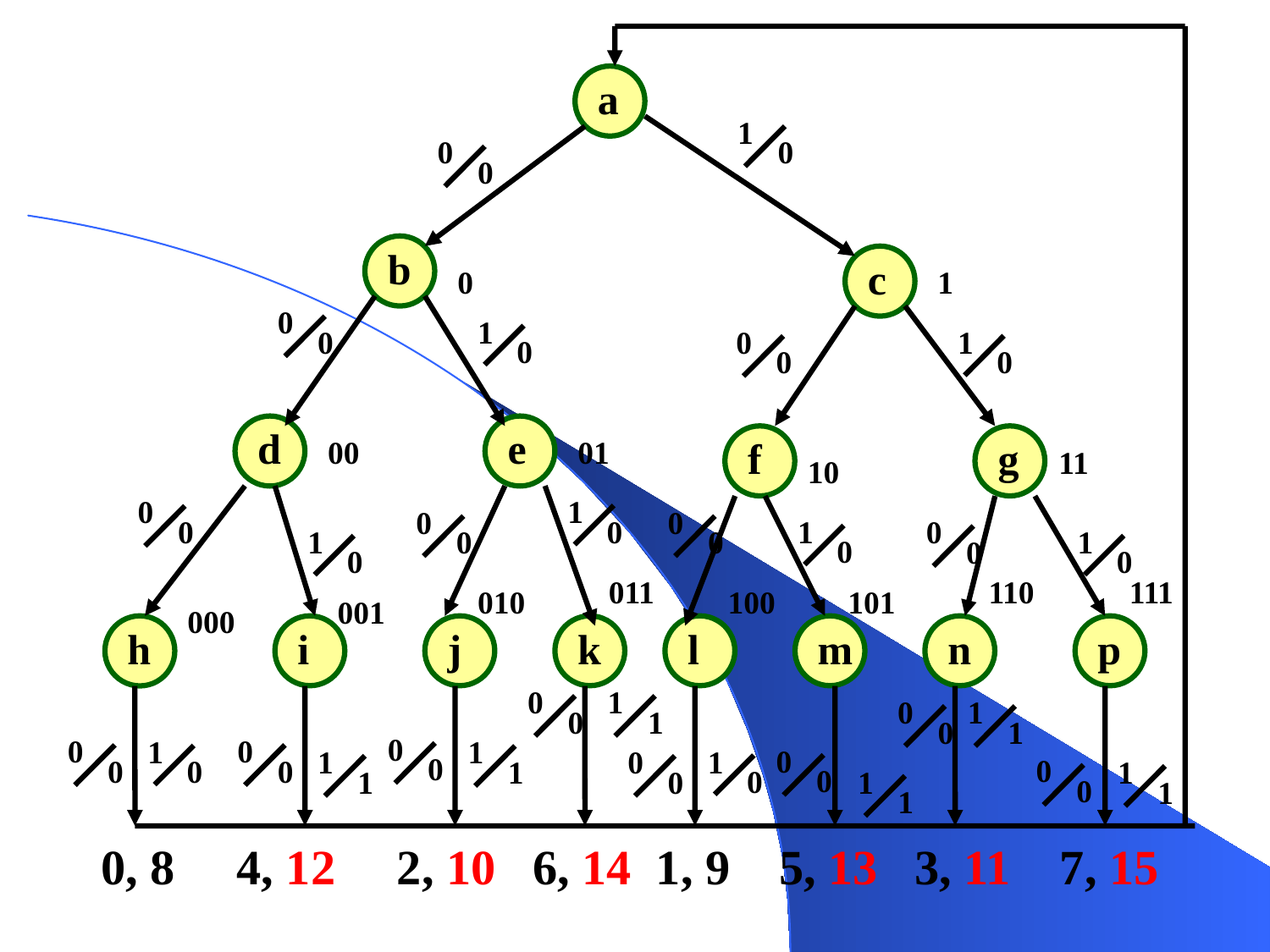

a
1

0

0

0

b

c
1
0
0

0

1

0

0

0
1

0

d

e
00
01

f

g
11
10
0

0

1

0
0

0
0

0

1

0
0

0
1

0
1

0
011
110
111
010
100
101
001
000

h

i

j

k

l

m

n

p
0

0
1

1

0

0

1

1

0
0

0
0

0
1

0
1

1
0

0
1

1
0

0
1

0

0
0

0
1

1
1

1

0, 8     4, 12     2, 10   6, 14  1, 9    5, 13   3, 11    7, 15